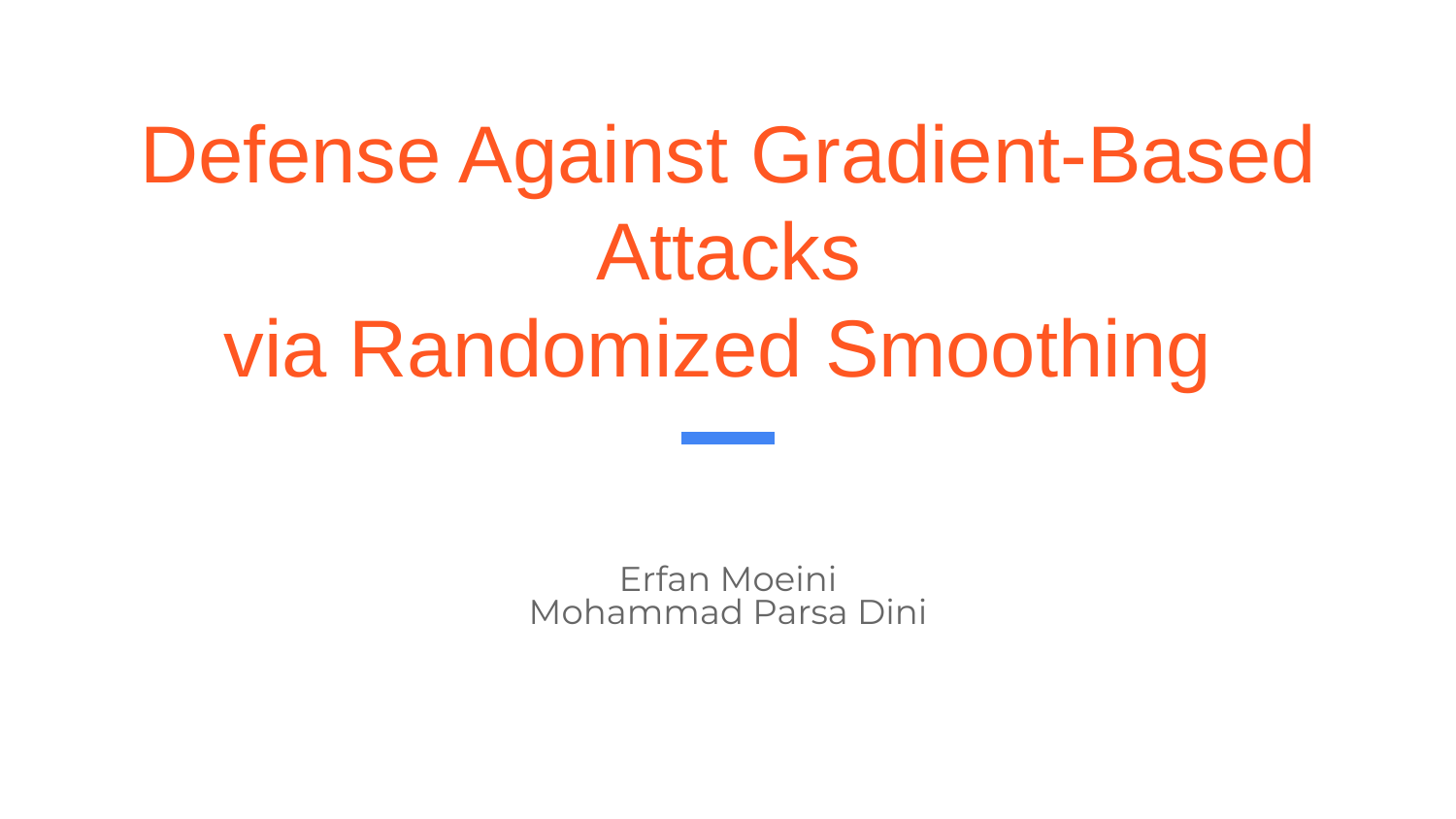

# Defense Against Gradient-Based Attacks
via Randomized Smoothing
Erfan Moeini
Mohammad Parsa Dini